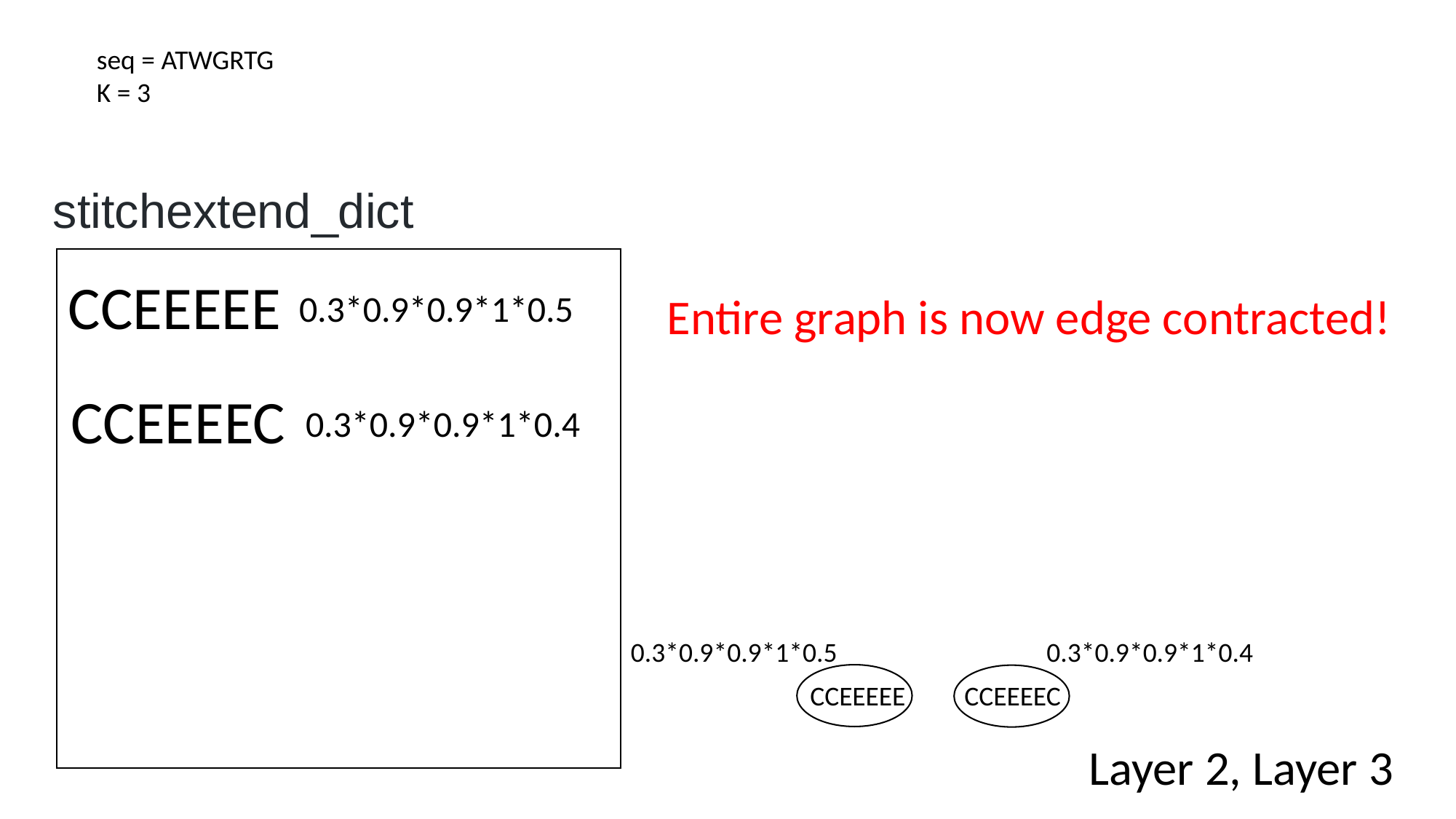

seq = ATWGRTG
K = 3
stitchextend_dict

CCEEEEE
0.3*0.9*0.9*1*0.5
Entire graph is now edge contracted!
CCEEEEC
0.3*0.9*0.9*1*0.4
0.3*0.9*0.9*1*0.5
0.3*0.9*0.9*1*0.4

CCEEEEC
CCEEEEE
Layer 2, Layer 3